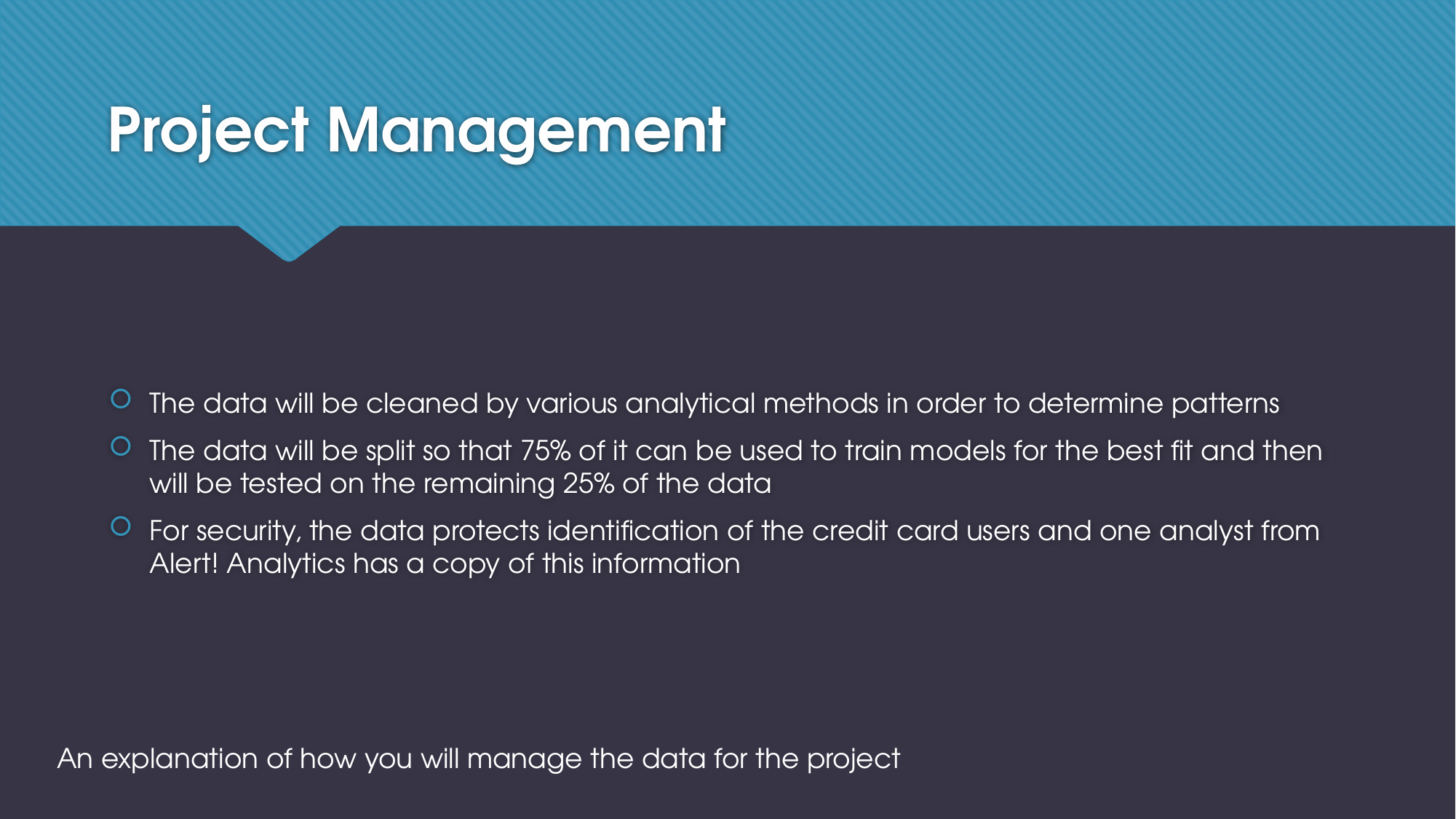

# Project Management
The data will be cleaned by various analytical methods in order to determine patterns
The data will be split so that 75% of it can be used to train models for the best fit and then will be tested on the remaining 25% of the data
For security, the data protects identification of the credit card users and one analyst from Alert! Analytics has a copy of this information
An explanation of how you will manage the data for the project